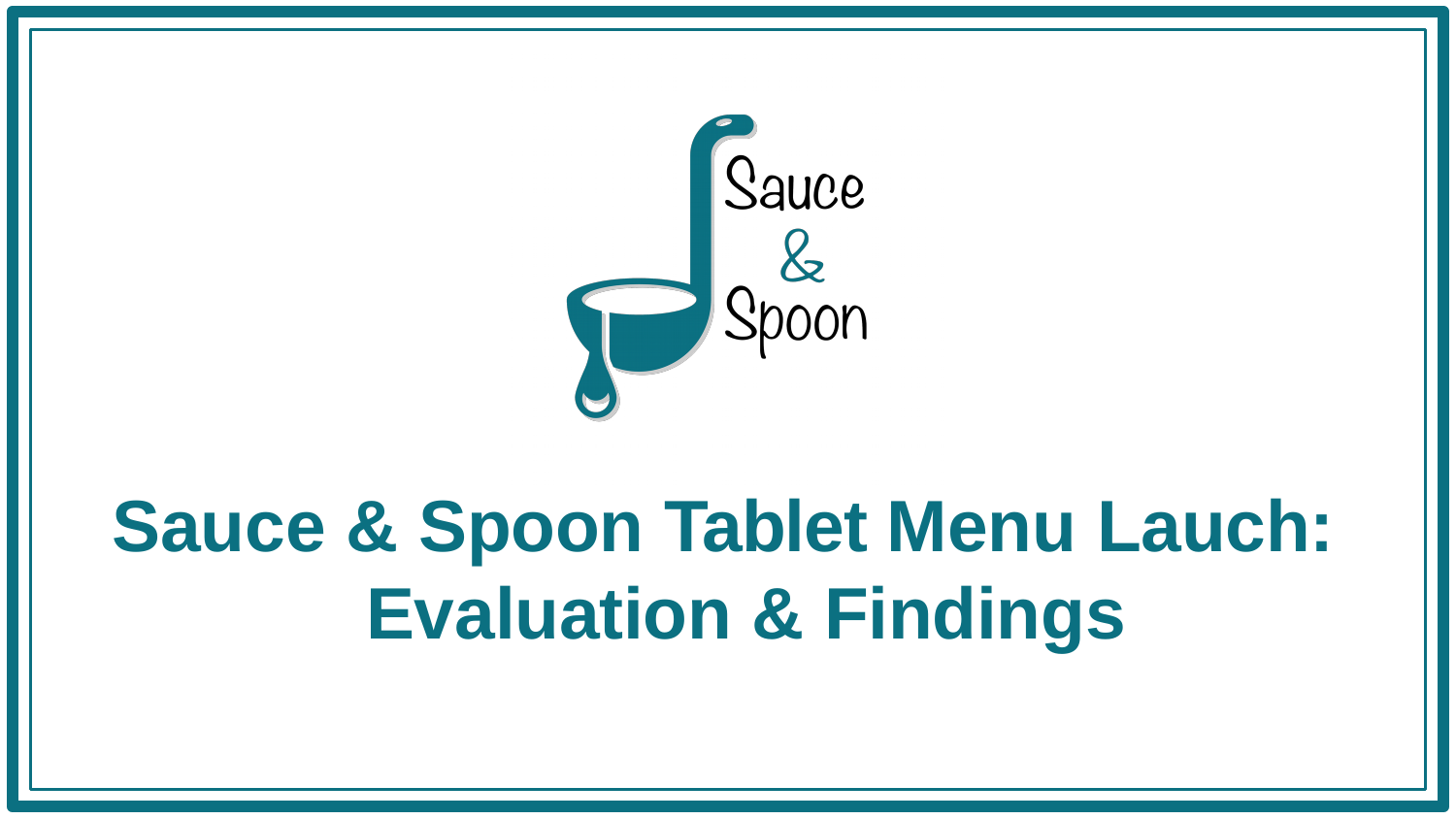

Sauce & Spoon Tablet Menu Lauch:  Evaluation & Findings